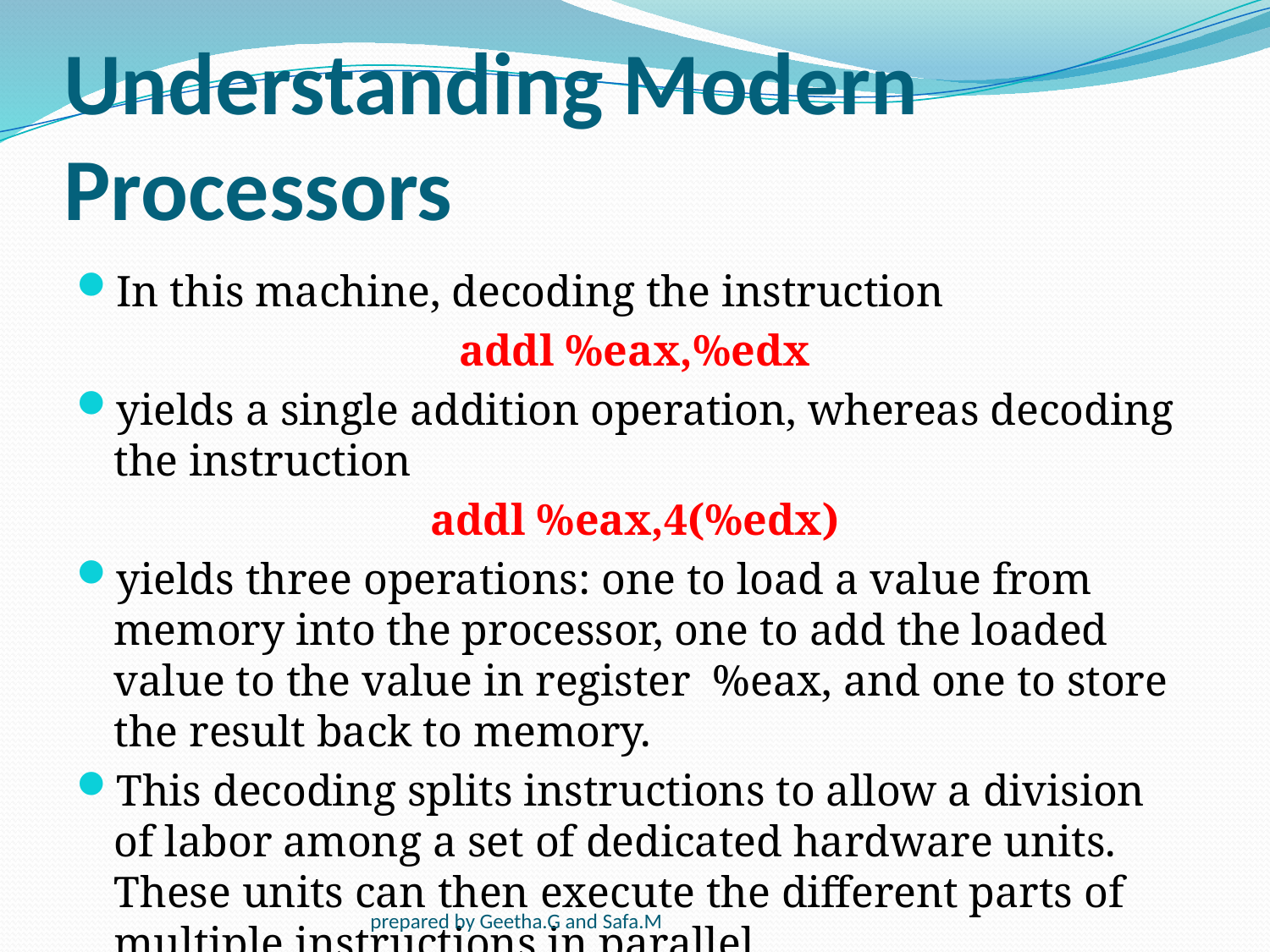

# Understanding Modern Processors
In this machine, decoding the instruction
addl %eax,%edx
yields a single addition operation, whereas decoding the instruction
addl %eax,4(%edx)
yields three operations: one to load a value from memory into the processor, one to add the loaded value to the value in register  %eax, and one to store the result back to memory.
This decoding splits instructions to allow a division of labor among a set of dedicated hardware units. These units can then execute the different parts of multiple instructions in parallel.
prepared by Geetha.G and Safa.M